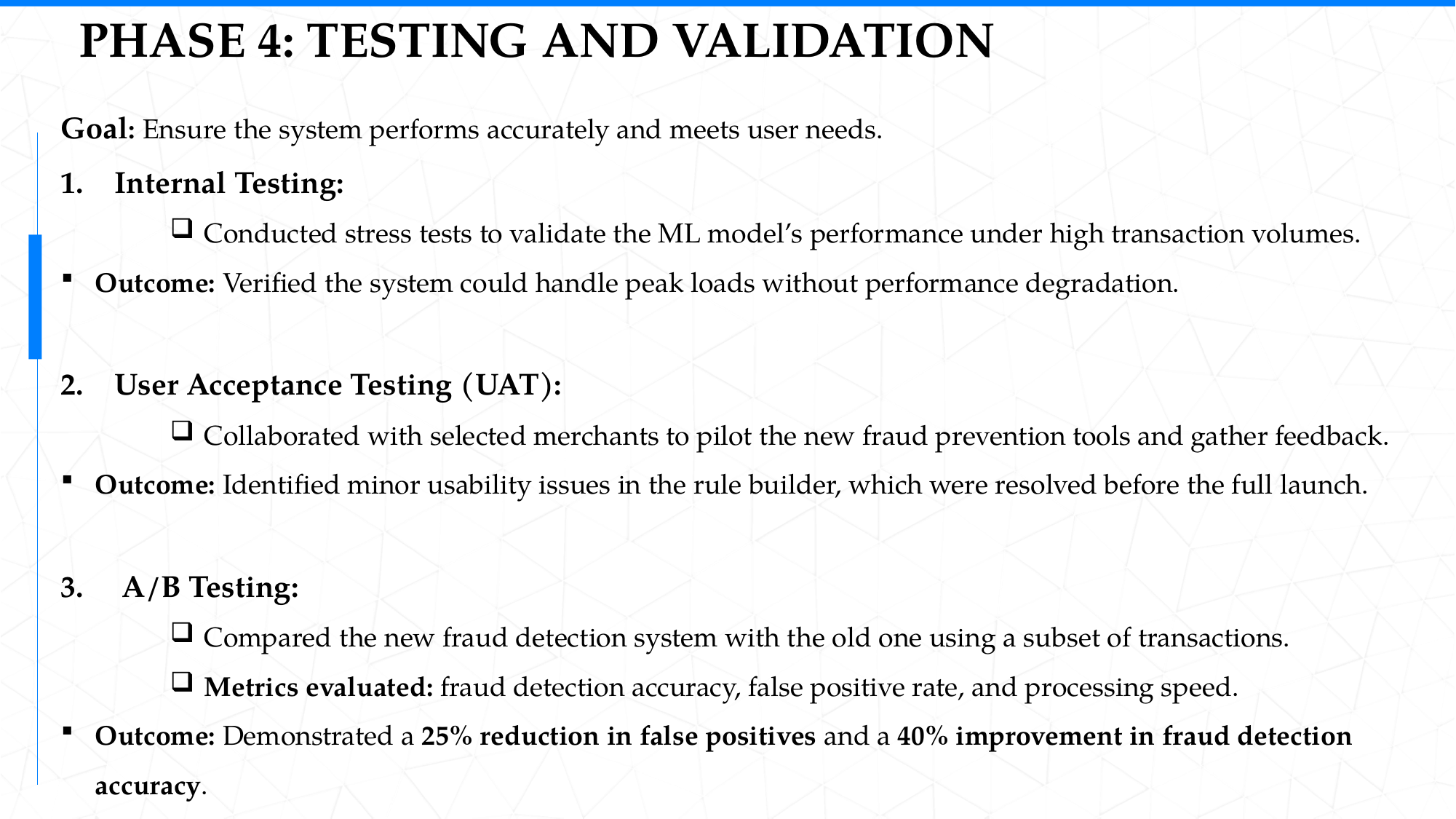

PHASE 4: TESTING AND VALIDATION
Goal: Ensure the system performs accurately and meets user needs.
1.    Internal Testing:
Conducted stress tests to validate the ML model’s performance under high transaction volumes.
Outcome: Verified the system could handle peak loads without performance degradation.

2.    User Acceptance Testing (UAT):
Collaborated with selected merchants to pilot the new fraud prevention tools and gather feedback.
Outcome: Identified minor usability issues in the rule builder, which were resolved before the full launch.

3.     A/B Testing:
Compared the new fraud detection system with the old one using a subset of transactions.
Metrics evaluated: fraud detection accuracy, false positive rate, and processing speed.
Outcome: Demonstrated a 25% reduction in false positives and a 40% improvement in fraud detection accuracy.